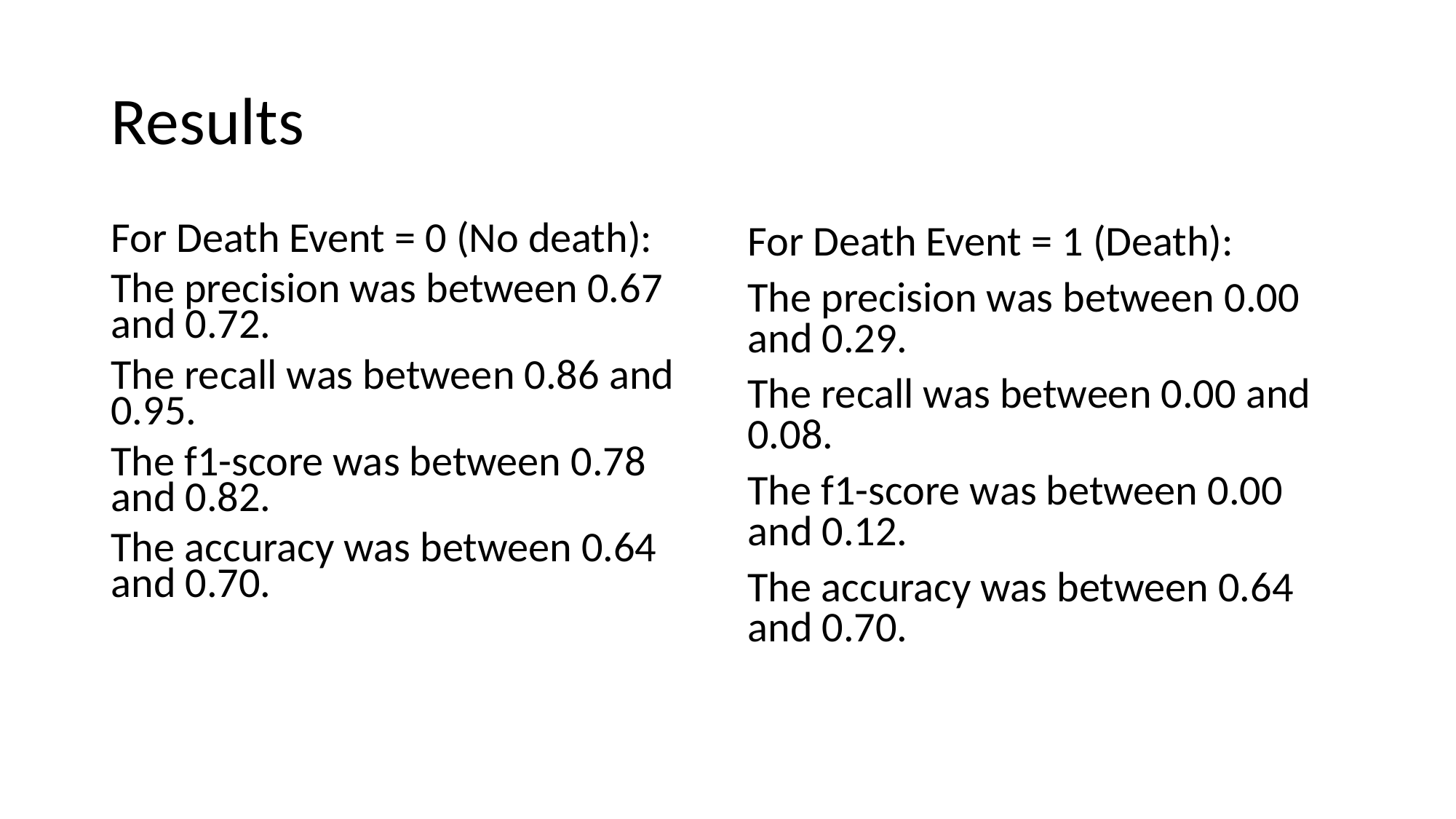

# Results
For Death Event = 0 (No death):
The precision was between 0.67 and 0.72.
The recall was between 0.86 and 0.95.
The f1-score was between 0.78 and 0.82.
The accuracy was between 0.64 and 0.70.

For Death Event = 1 (Death):
The precision was between 0.00 and 0.29.
The recall was between 0.00 and 0.08.
The f1-score was between 0.00 and 0.12.
The accuracy was between 0.64 and 0.70.